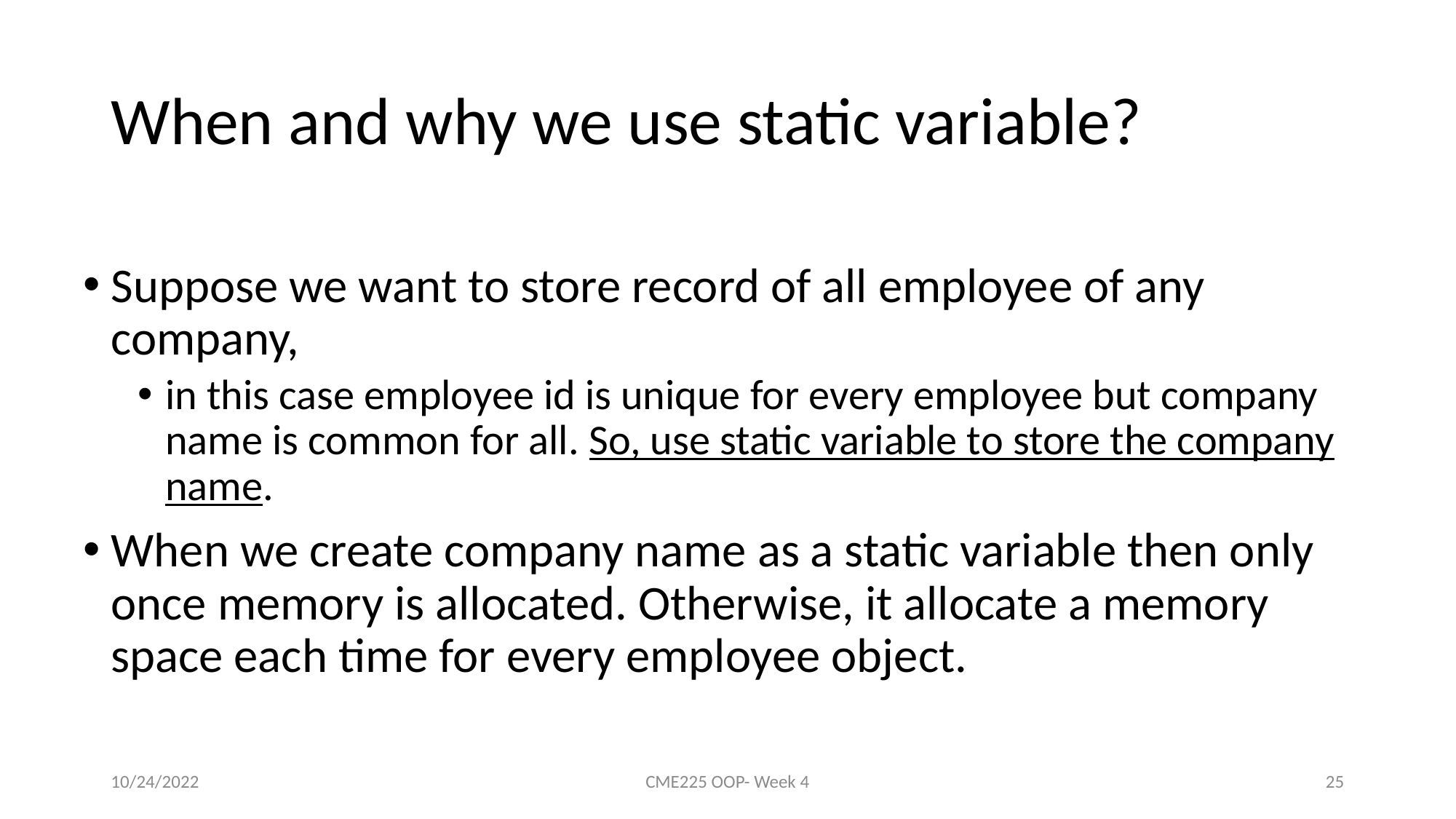

# When and why we use static variable?
Suppose we want to store record of all employee of any company,
in this case employee id is unique for every employee but company name is common for all. So, use static variable to store the company name.
When we create company name as a static variable then only once memory is allocated. Otherwise, it allocate a memory space each time for every employee object.

10/24/2022
CME225 OOP- Week 4
25